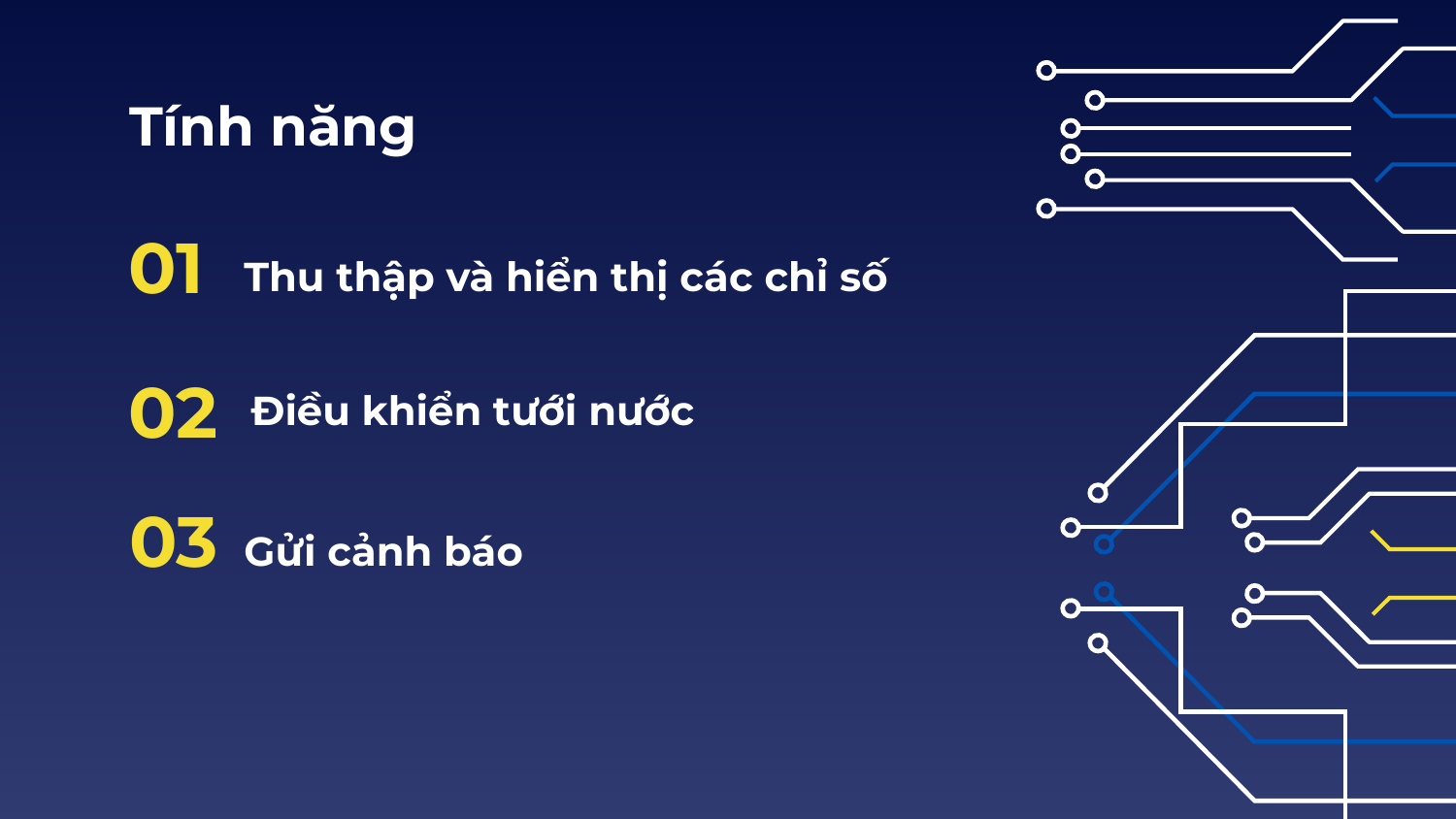

Tính năng
01
# Thu thập và hiển thị các chỉ số

Điều khiển tưới nước
02
03
Gửi cảnh báo